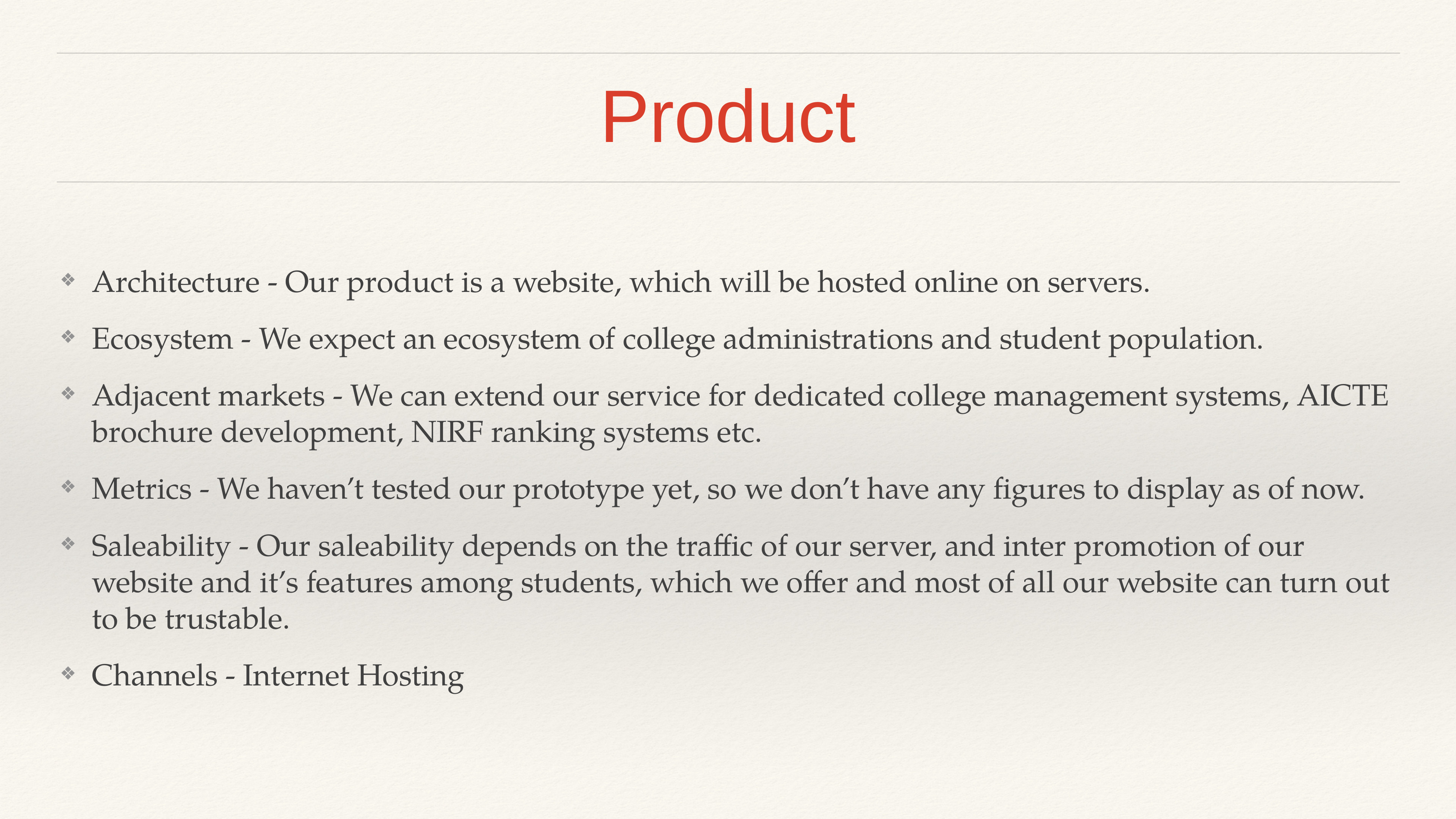

# Product
Architecture - Our product is a website, which will be hosted online on servers.
Ecosystem - We expect an ecosystem of college administrations and student population.
Adjacent markets - We can extend our service for dedicated college management systems, AICTE brochure development, NIRF ranking systems etc.
Metrics - We haven’t tested our prototype yet, so we don’t have any figures to display as of now.
Saleability - Our saleability depends on the traffic of our server, and inter promotion of our website and it’s features among students, which we offer and most of all our website can turn out to be trustable.
Channels - Internet Hosting